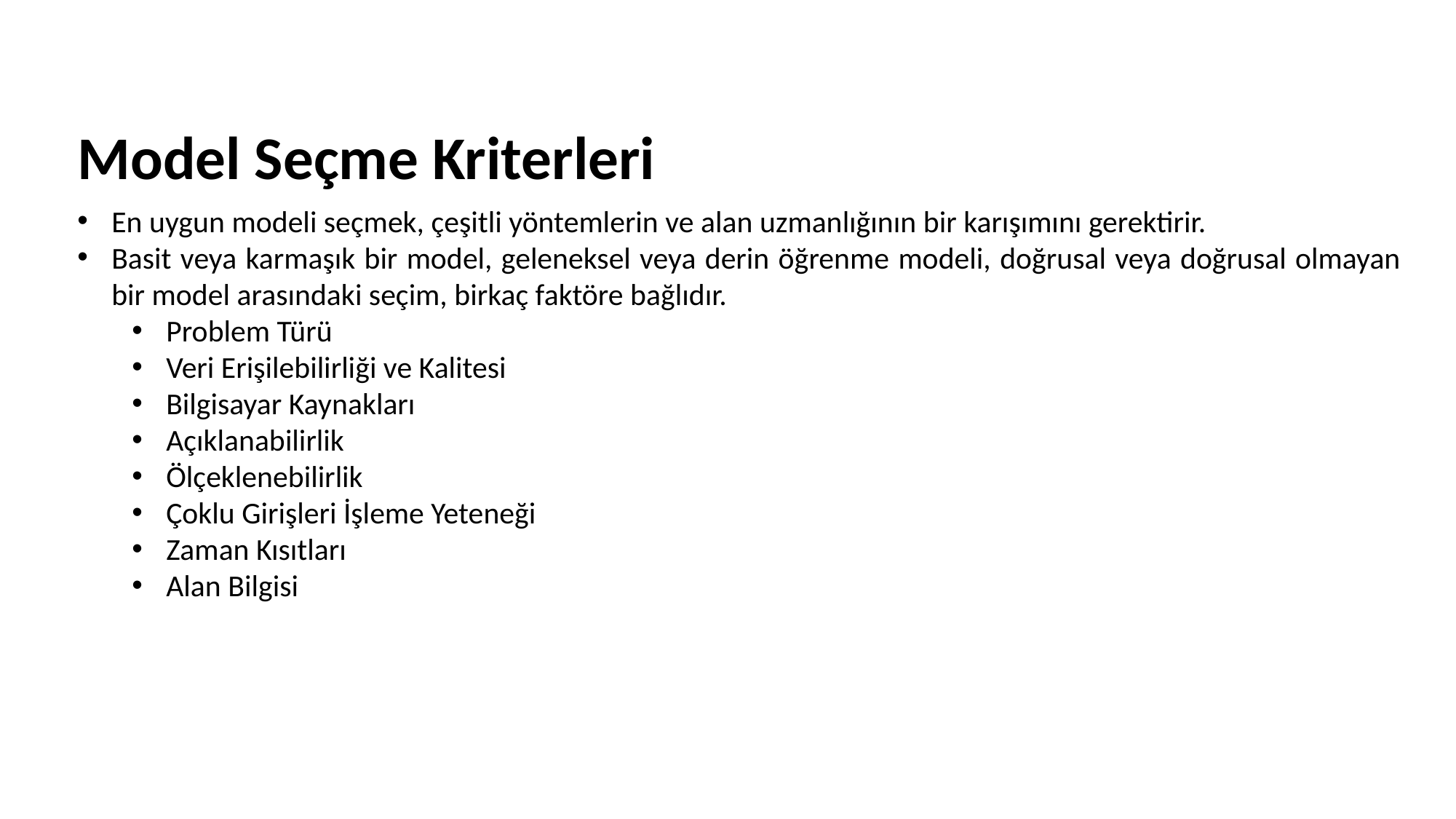

# Model Seçme Kriterleri

En uygun modeli seçmek, çeşitli yöntemlerin ve alan uzmanlığının bir karışımını gerektirir.
Basit veya karmaşık bir model, geleneksel veya derin öğrenme modeli, doğrusal veya doğrusal olmayan bir model arasındaki seçim, birkaç faktöre bağlıdır.
Problem Türü
Veri Erişilebilirliği ve Kalitesi
Bilgisayar Kaynakları
Açıklanabilirlik
Ölçeklenebilirlik
Çoklu Girişleri İşleme Yeteneği
Zaman Kısıtları
Alan Bilgisi